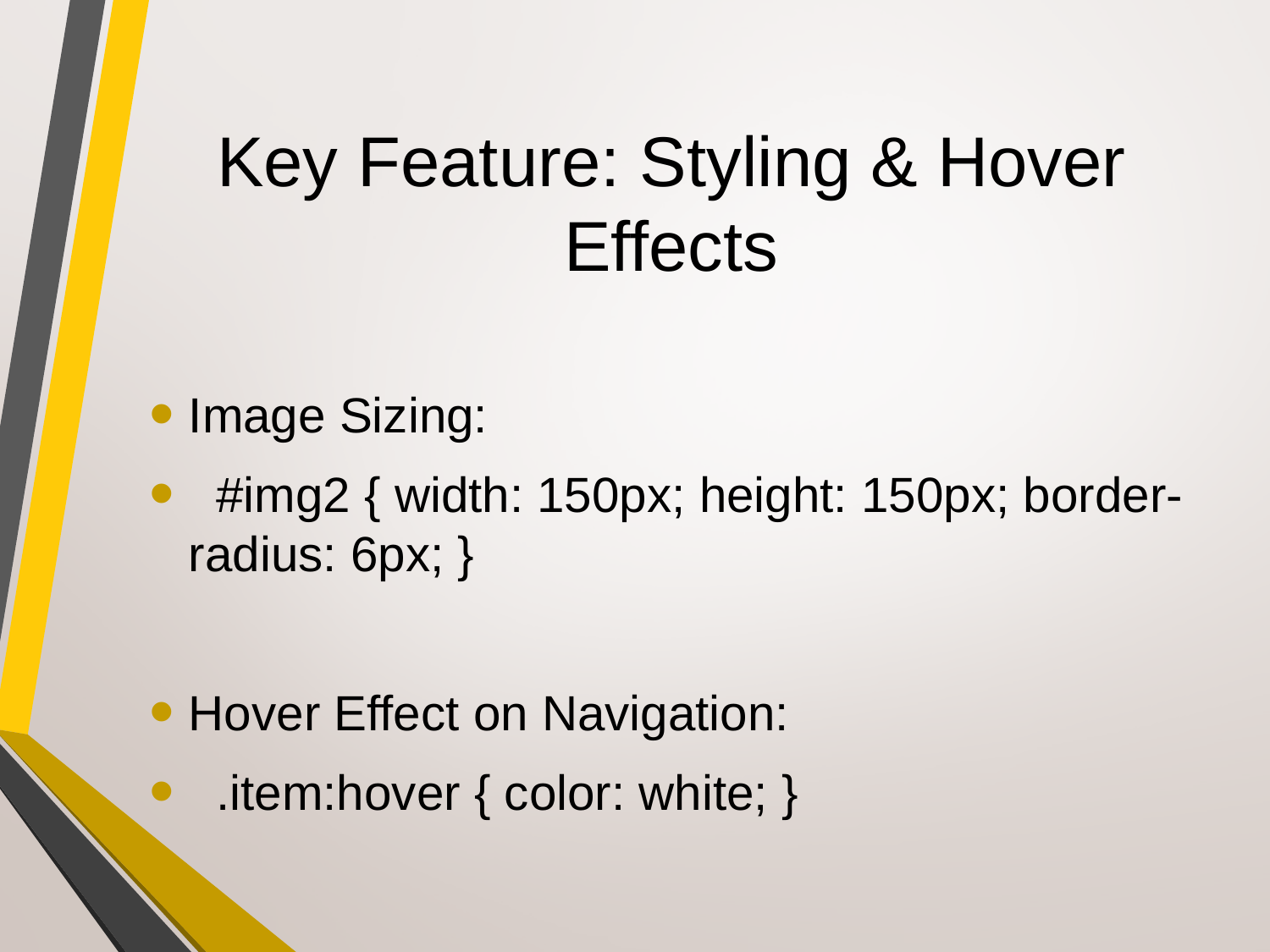

# Key Feature: Styling & Hover Effects
Image Sizing:
  #img2 { width: 150px; height: 150px; border-radius: 6px; }

Hover Effect on Navigation:
  .item:hover { color: white; }